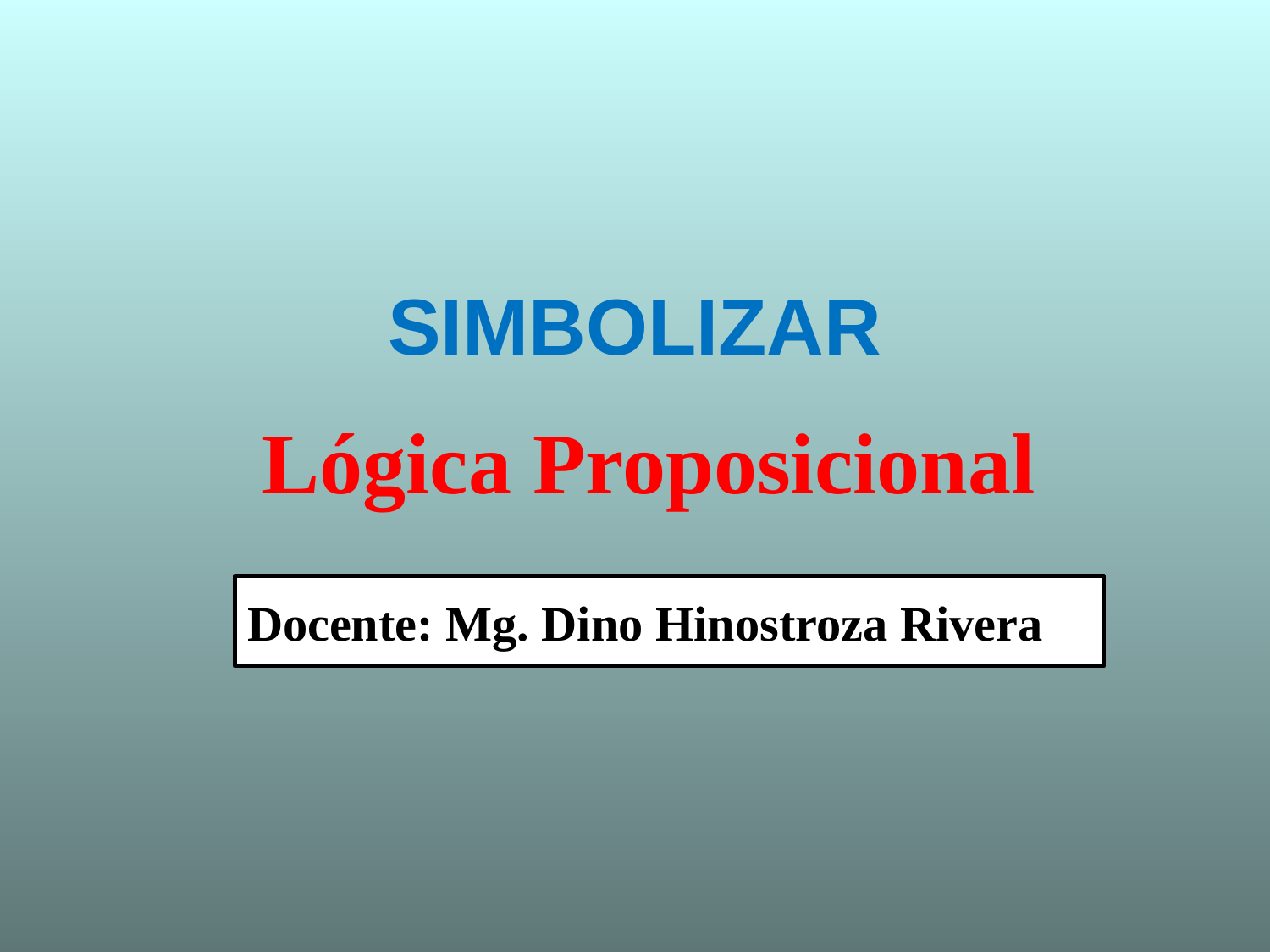

# SIMBOLIZAR
Lógica Proposicional
Docente: Mg. Dino Hinostroza Rivera